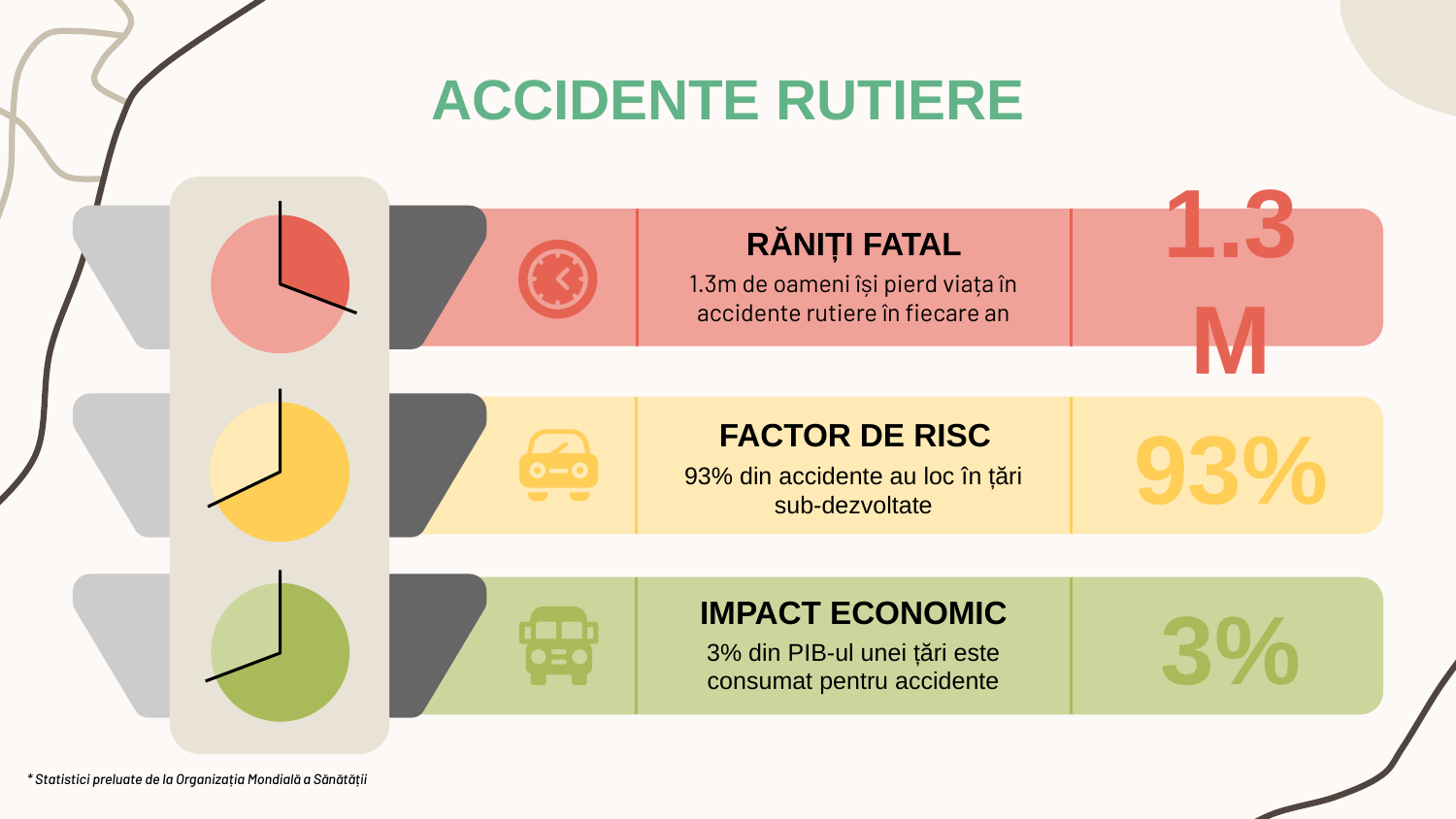

# ACCIDENTE RUTIERE

1.3M
RĂNIȚI FATAL

1.3m de oameni își pierd viața în accidente rutiere în fiecare an

93%
FACTOR DE RISC

93% din accidente au loc în țări sub-dezvoltate

3%
IMPACT ECONOMIC

3% din PIB-ul unei țări este consumat pentru accidente
* Statistici preluate de la Organizația Mondială a Sănătății